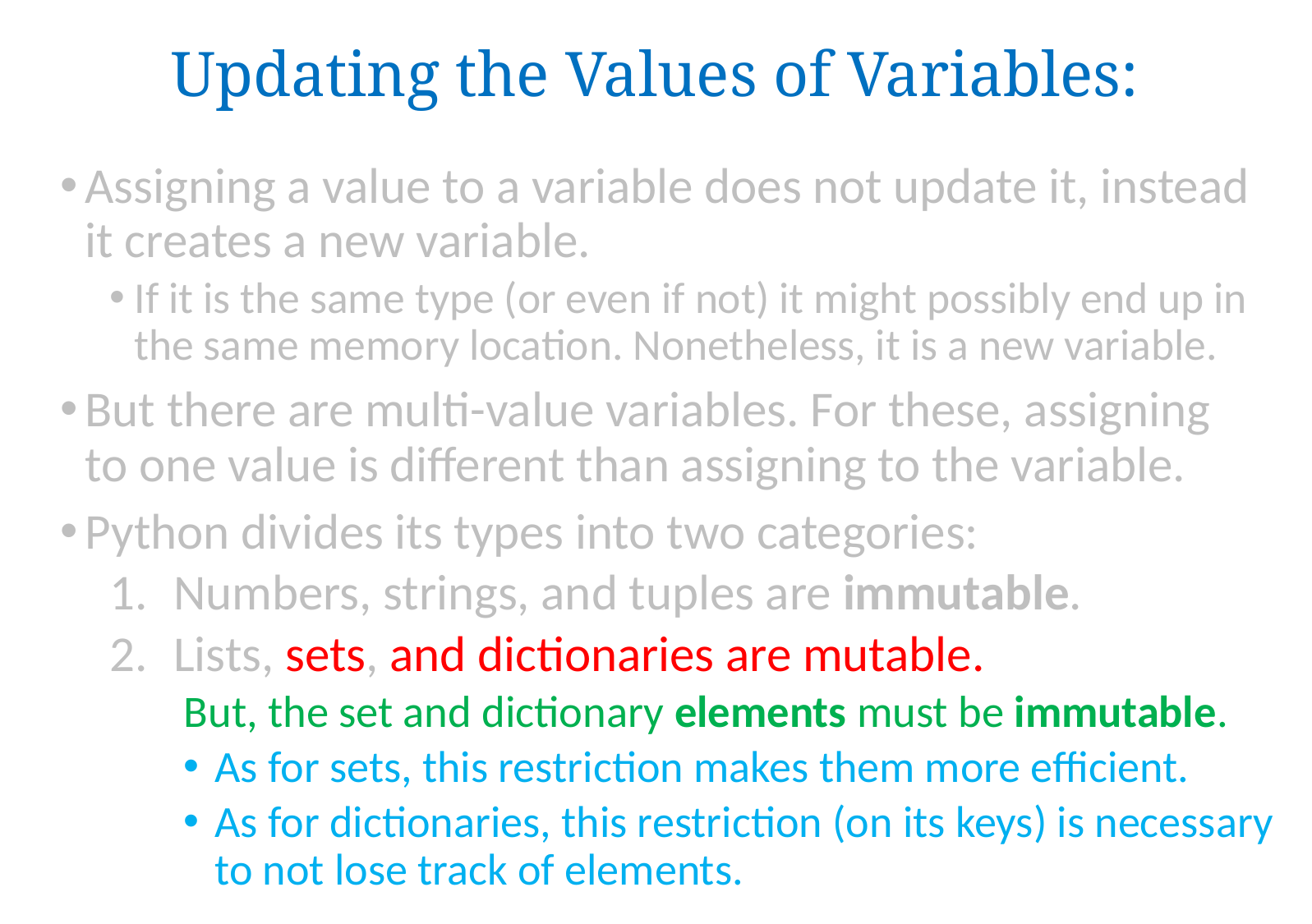

# Updating the Values of Variables:
Assigning a value to a variable does not update it, instead it creates a new variable.
If it is the same type (or even if not) it might possibly end up in the same memory location. Nonetheless, it is a new variable.
But there are multi-value variables. For these, assigning
to one value is different than assigning to the variable.
Python divides its types into two categories:
Numbers, strings, and tuples are immutable.
Lists, sets, and dictionaries are mutable.
But, the set and dictionary elements must be immutable.
As for sets, this restriction makes them more efficient.
As for dictionaries, this restriction (on its keys) is necessary to not lose track of elements.